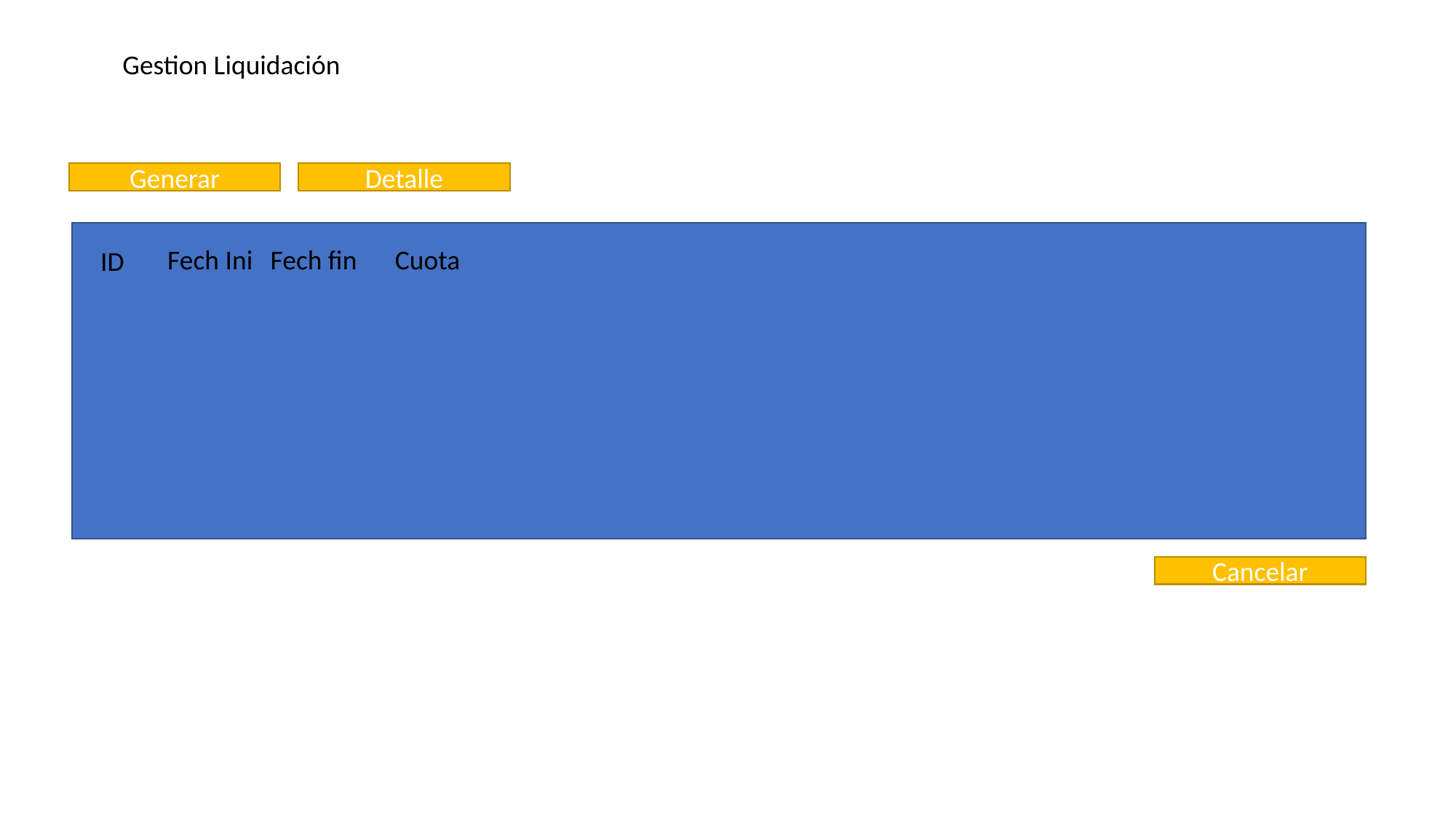

Gestion Liquidación
Generar
Detalle

Fech Ini
Fech fin
Cuota
ID
Cancelar